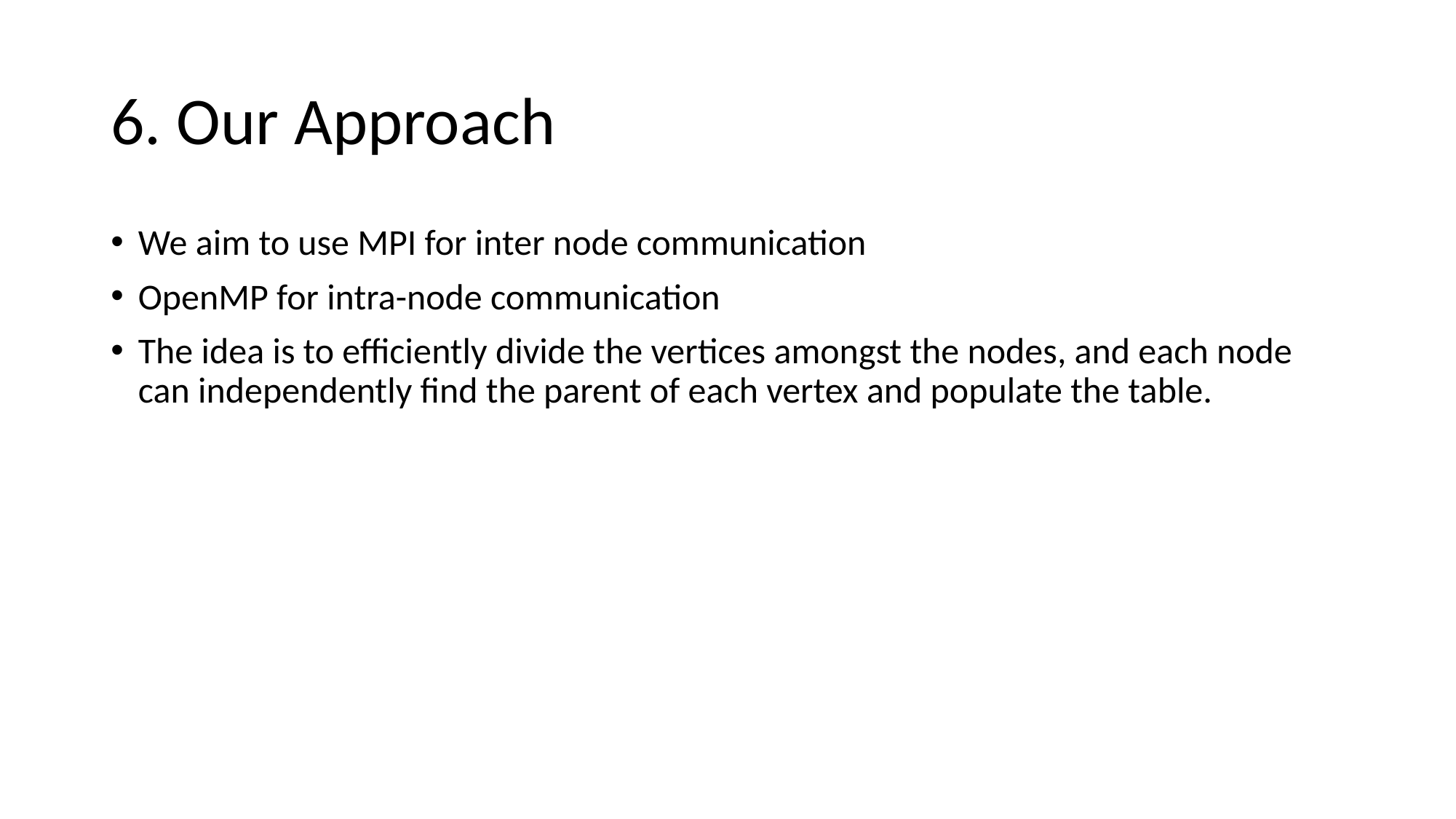

# 6. Our Approach
We aim to use MPI for inter node communication
OpenMP for intra-node communication
The idea is to efficiently divide the vertices amongst the nodes, and each node can independently find the parent of each vertex and populate the table.